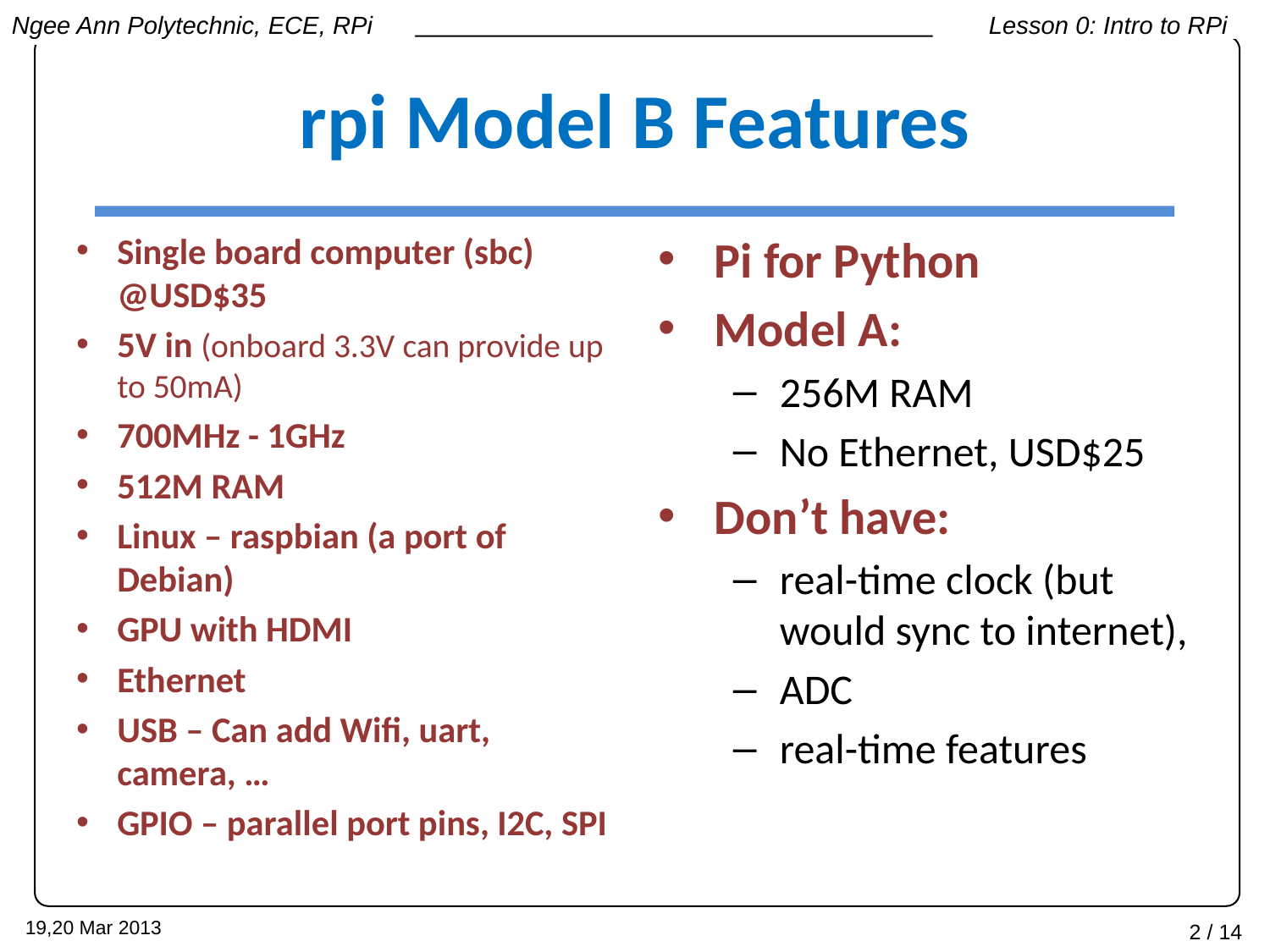

# rpi Model B Features
Single board computer (sbc) @USD$35
5V in (onboard 3.3V can provide up to 50mA)
700MHz - 1GHz
512M RAM
Linux – raspbian (a port of Debian)
GPU with HDMI
Ethernet
USB – Can add Wifi, uart, camera, …
GPIO – parallel port pins, I2C, SPI
Pi for Python
Model A:
256M RAM
No Ethernet, USD$25
Don’t have:
real-time clock (but would sync to internet),
ADC
real-time features